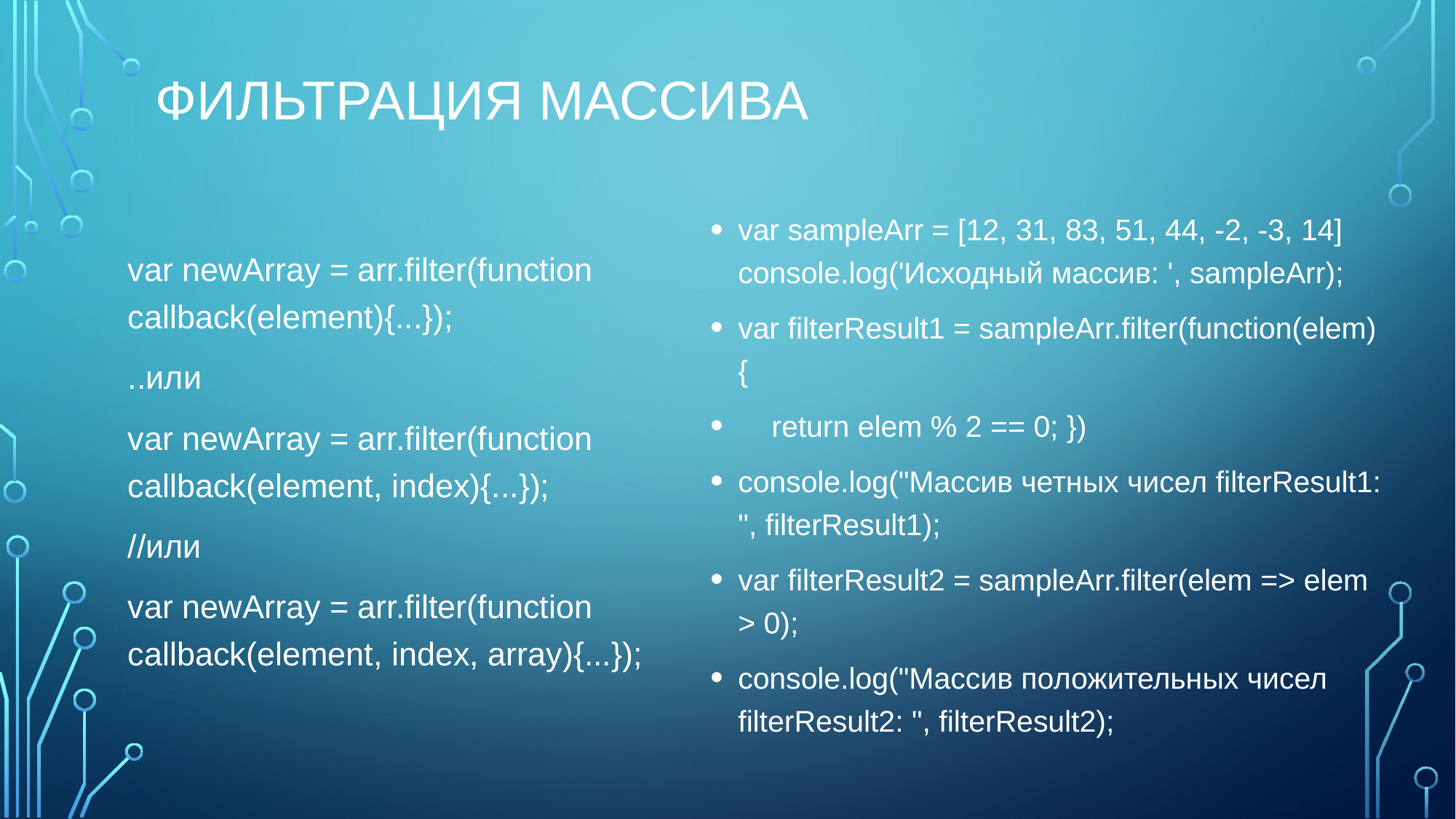

# Фильтрация массива
var sampleArr = [12, 31, 83, 51, 44, -2, -3, 14] console.log('Исходный массив: ', sampleArr);
var filterResult1 = sampleArr.filter(function(elem) {
    return elem % 2 == 0; })
console.log("Массив четных чисел filterResult1: ", filterResult1);
var filterResult2 = sampleArr.filter(elem => elem > 0);
console.log("Массив положительных чисел filterResult2: ", filterResult2);
var newArray = arr.filter(function callback(element){...});
..или
var newArray = arr.filter(function callback(element, index){...});
//или
var newArray = arr.filter(function callback(element, index, array){...});